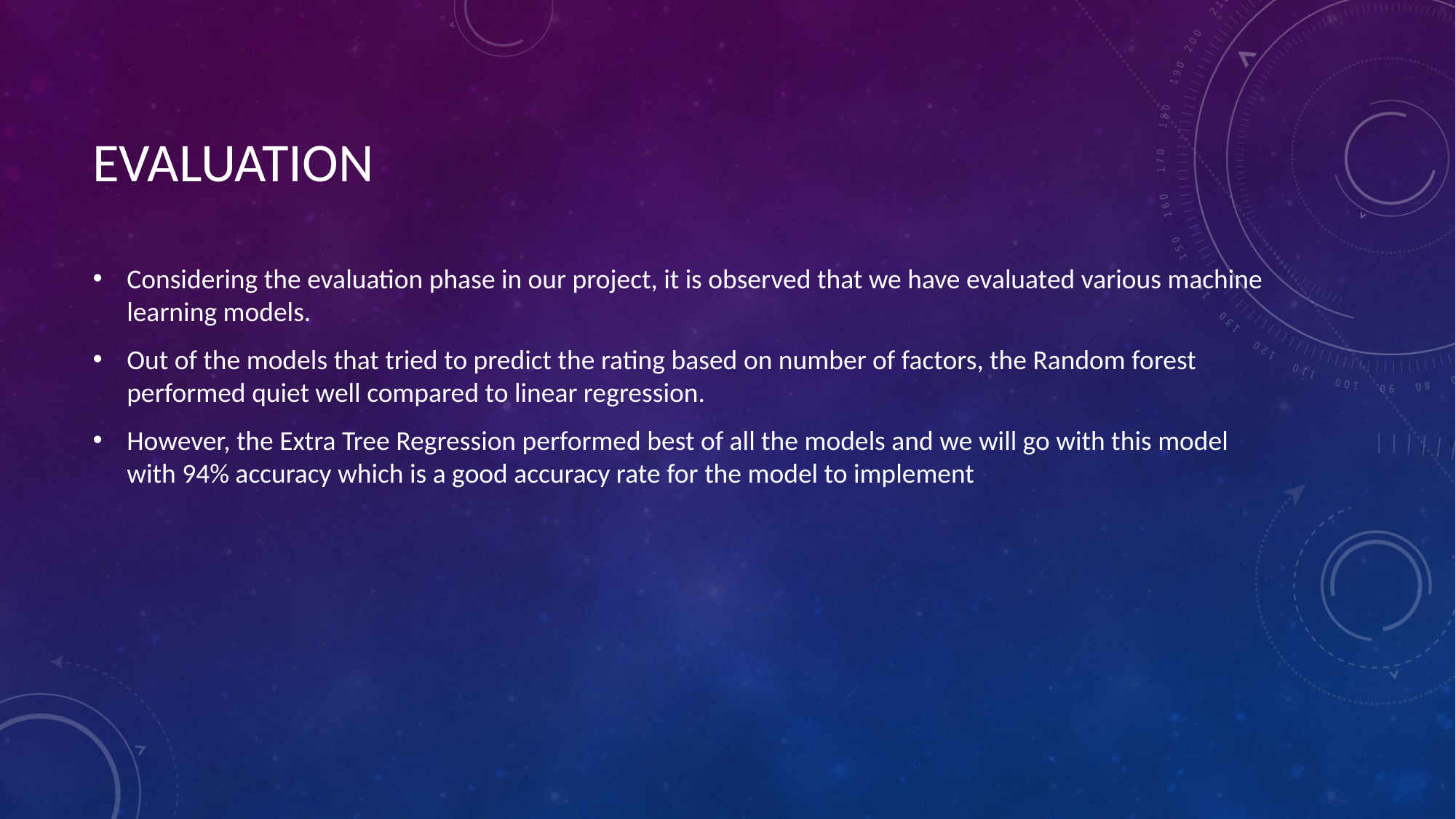

# Evaluation
Considering the evaluation phase in our project, it is observed that we have evaluated various machine learning models.
Out of the models that tried to predict the rating based on number of factors, the Random forest performed quiet well compared to linear regression.
However, the Extra Tree Regression performed best of all the models and we will go with this model with 94% accuracy which is a good accuracy rate for the model to implement